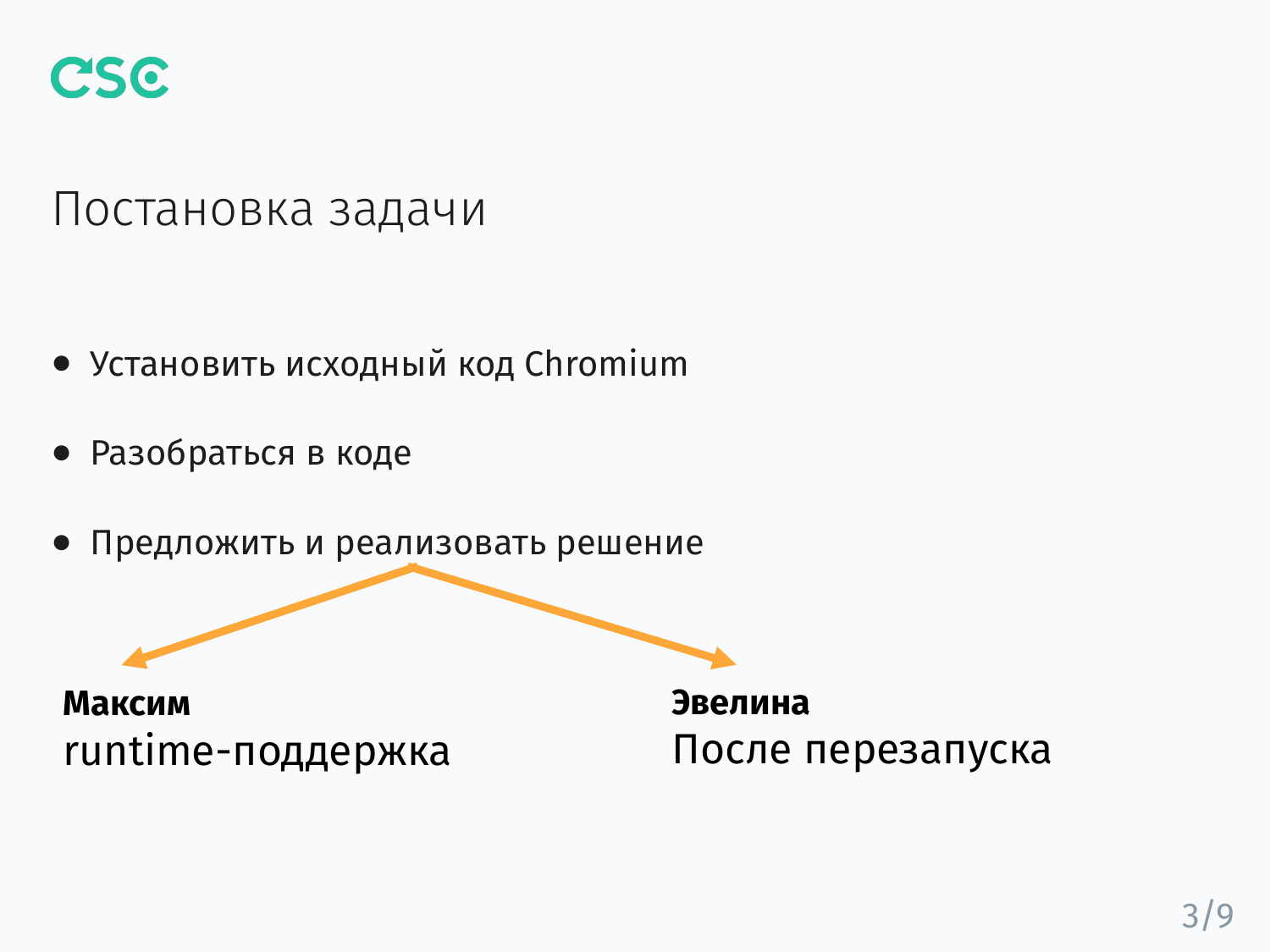

# Постановка задачи

Установить исходный код Chromium
Разобраться в коде
Предложить и реализовать решение
Эвелина
После перезапуска

Максим
runtime-поддержка

3/9